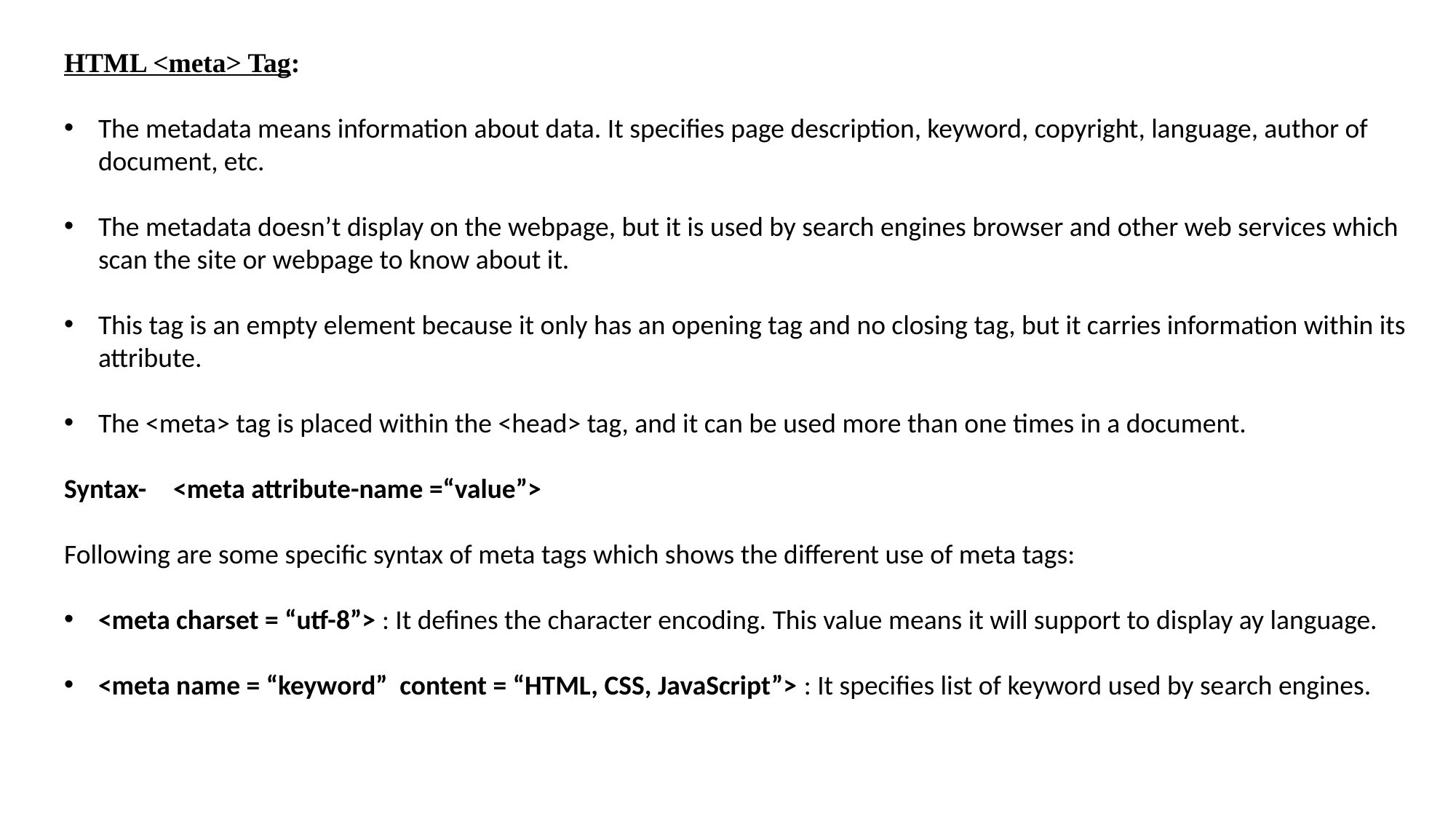

HTML <meta> Tag:

The metadata means information about data. It specifies page description, keyword, copyright, language, author of document, etc.

The metadata doesn’t display on the webpage, but it is used by search engines browser and other web services which scan the site or webpage to know about it.

This tag is an empty element because it only has an opening tag and no closing tag, but it carries information within its attribute.

The <meta> tag is placed within the <head> tag, and it can be used more than one times in a document.

Syntax-  	<meta attribute-name =“value”>

Following are some specific syntax of meta tags which shows the different use of meta tags:

<meta charset = “utf-8”> : It defines the character encoding. This value means it will support to display ay language.

<meta name = “keyword”  content = “HTML, CSS, JavaScript”> : It specifies list of keyword used by search engines.